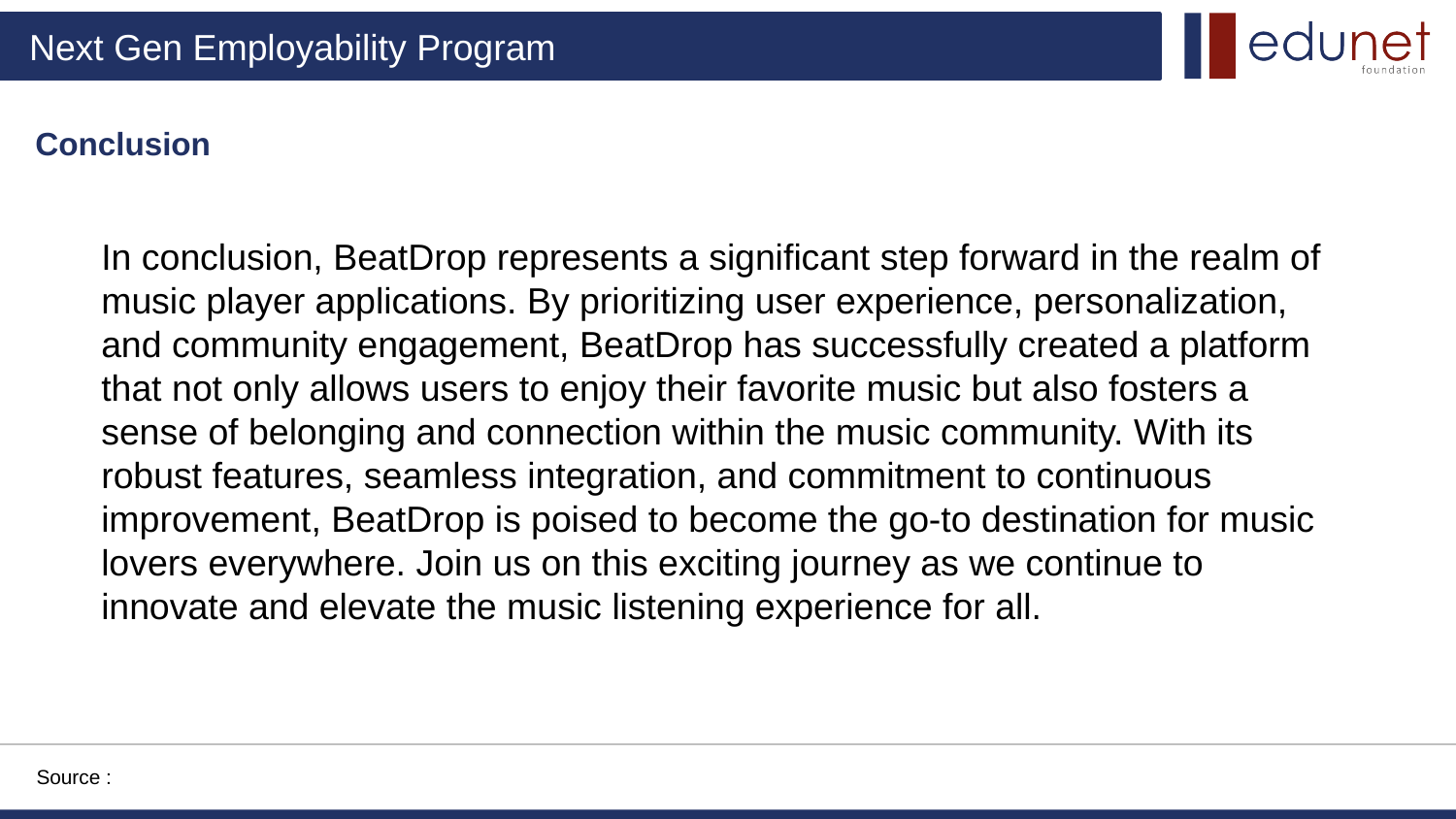

Conclusion
In conclusion, BeatDrop represents a significant step forward in the realm of music player applications. By prioritizing user experience, personalization, and community engagement, BeatDrop has successfully created a platform that not only allows users to enjoy their favorite music but also fosters a sense of belonging and connection within the music community. With its robust features, seamless integration, and commitment to continuous improvement, BeatDrop is poised to become the go-to destination for music lovers everywhere. Join us on this exciting journey as we continue to innovate and elevate the music listening experience for all.

Source :